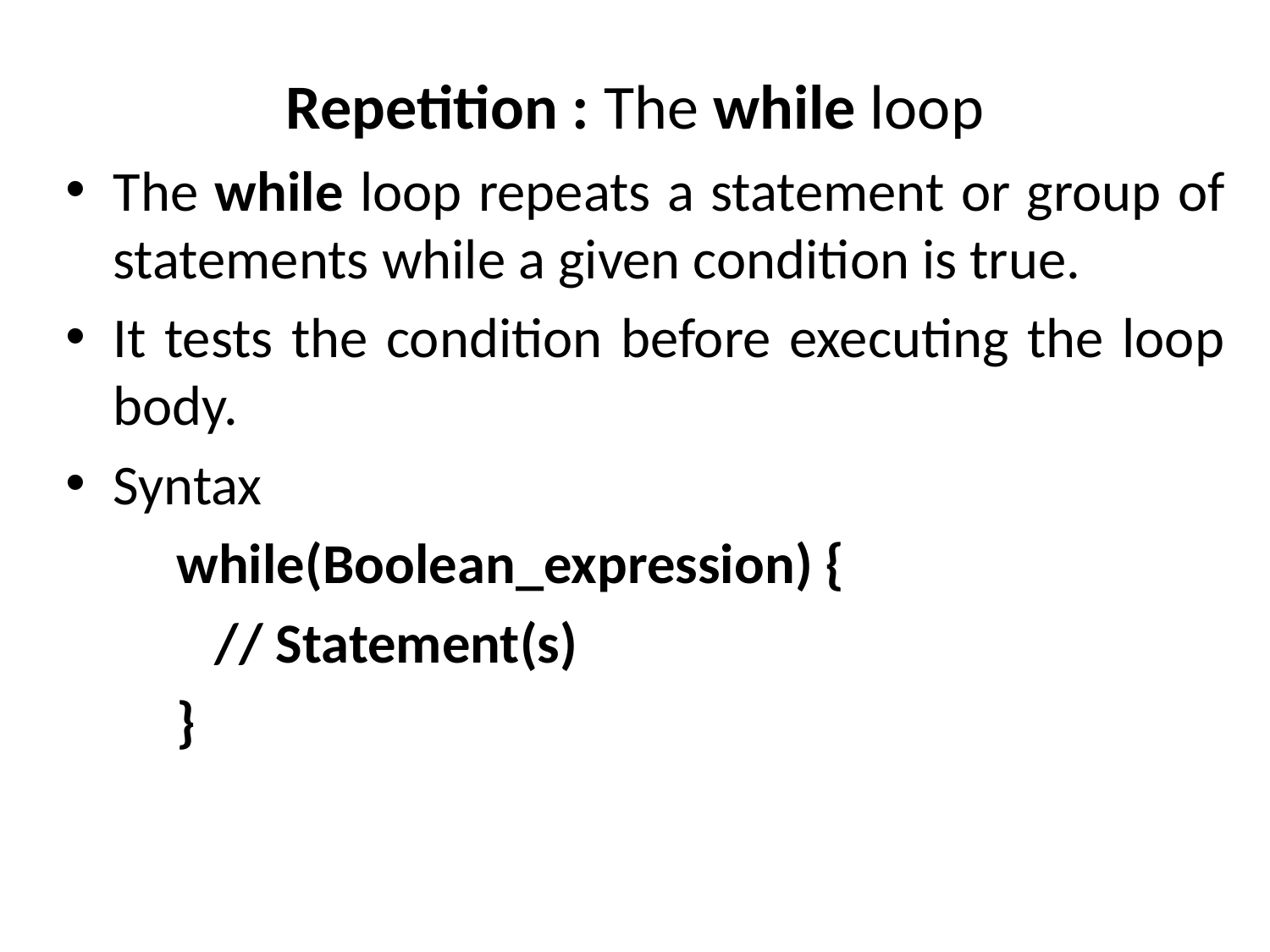

# Repetition : The while loop
The while loop repeats a statement or group of statements while a given condition is true.
It tests the condition before executing the loop body.
Syntax
while(Boolean_expression) {
   // Statement(s)
}